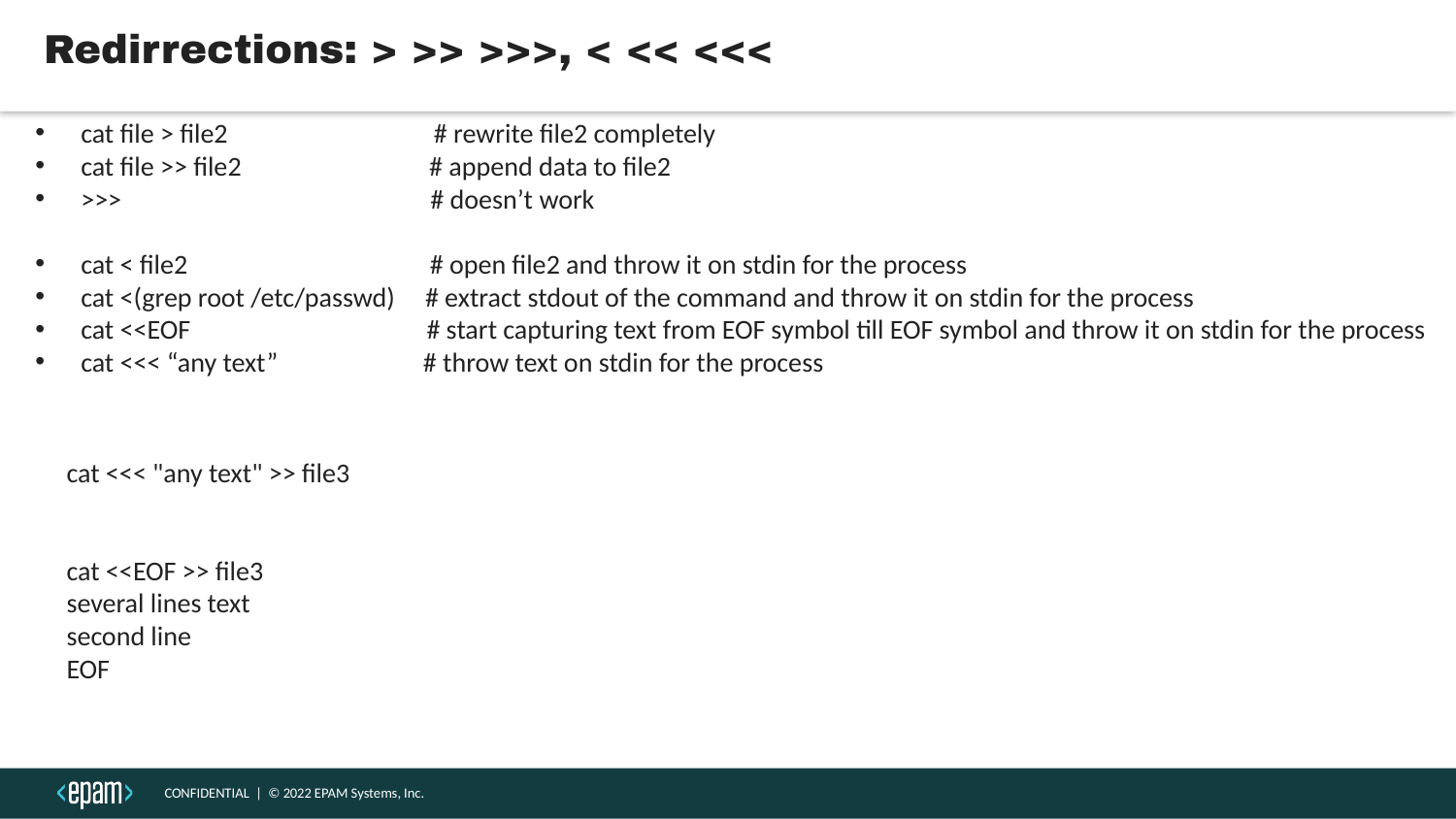

Redirrections: > >> >>>, < << <<<
cat file > file2                                  # rewrite file2 completely
cat file >> file2                               # append data to file2
>>>                                                   # doesn’t work

cat < file2                                        # open file2 and throw it on stdin for the process
cat <(grep root /etc/passwd)     # extract stdout of the command and throw it on stdin for the process
cat <<EOF                                       # start capturing text from EOF symbol till EOF symbol and throw it on stdin for the process
cat <<< “any text”                        # throw text on stdin for the process
cat <<< "any text" >> file3

cat <<EOF >> file3
several lines text
second line
EOF